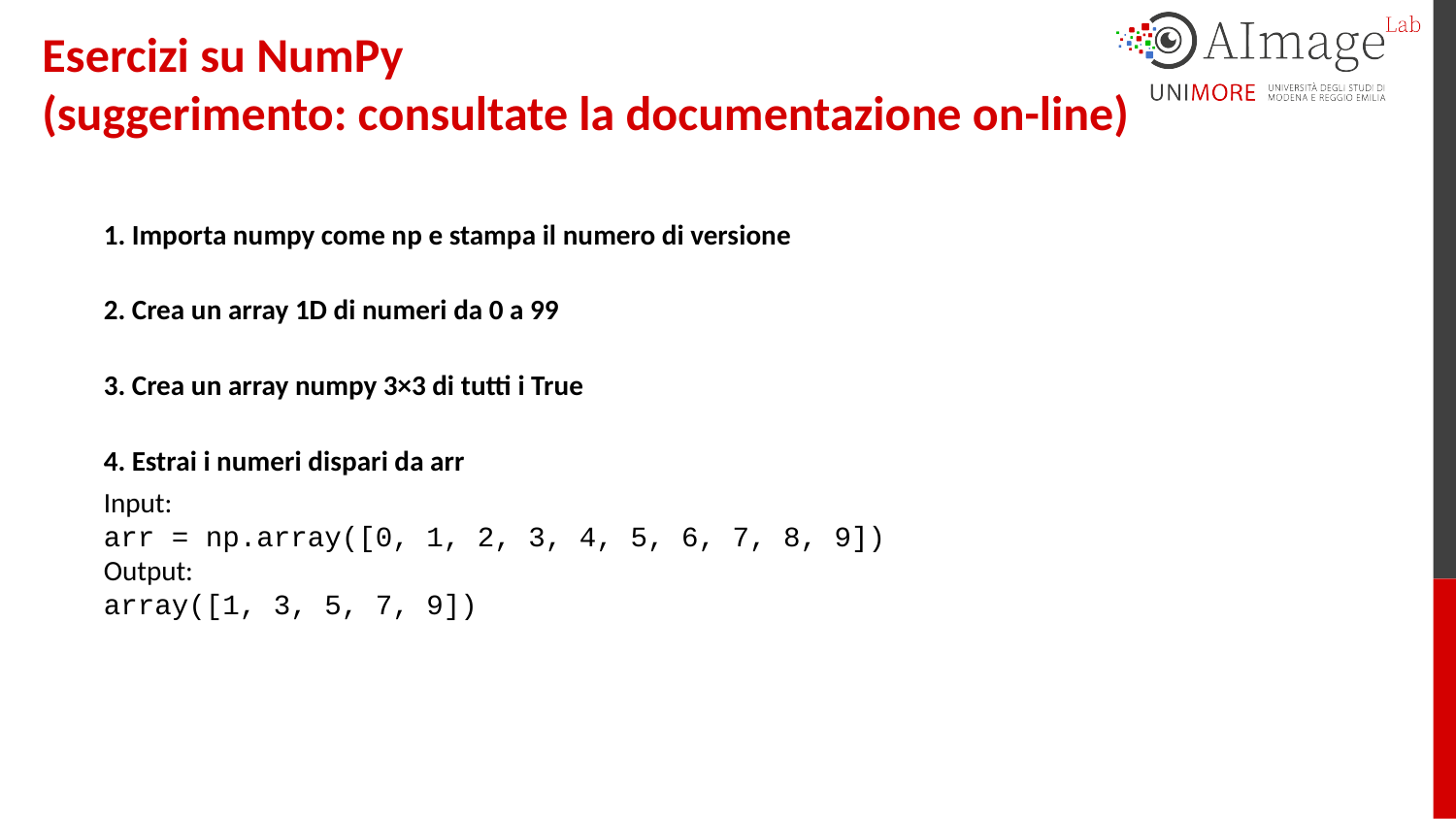

# Esercizi su NumPy
(suggerimento: consultate la documentazione on-line)
1. Importa numpy come np e stampa il numero di versione
2. Crea un array 1D di numeri da 0 a 99
3. Crea un array numpy 3×3 di tutti i True
4. Estrai i numeri dispari da arr
Input:
arr = np.array([0, 1, 2, 3, 4, 5, 6, 7, 8, 9])
Output:
array([1, 3, 5, 7, 9])